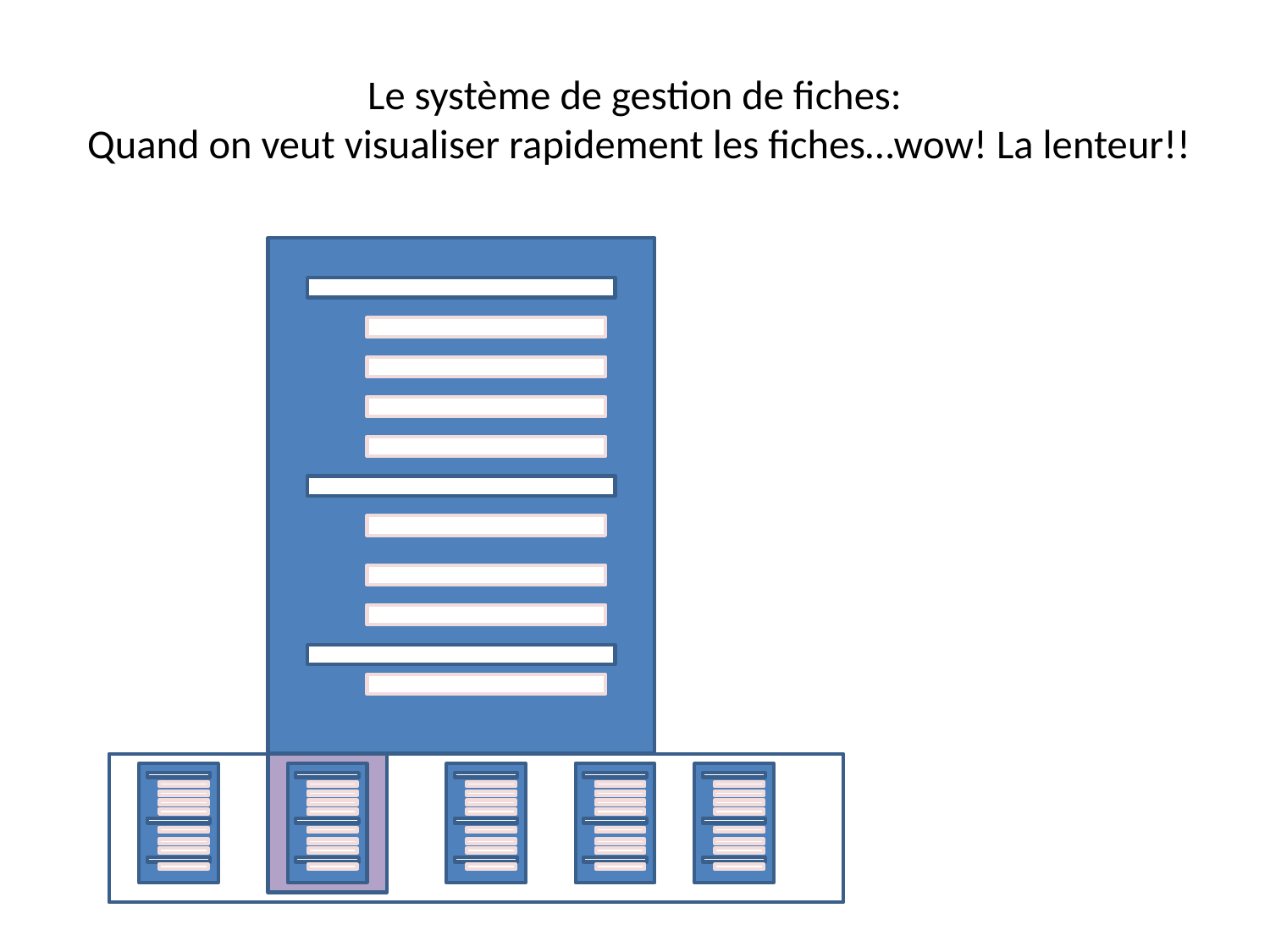

# Le système de gestion de fiches: Quand on veut visualiser rapidement les fiches…wow! La lenteur!!